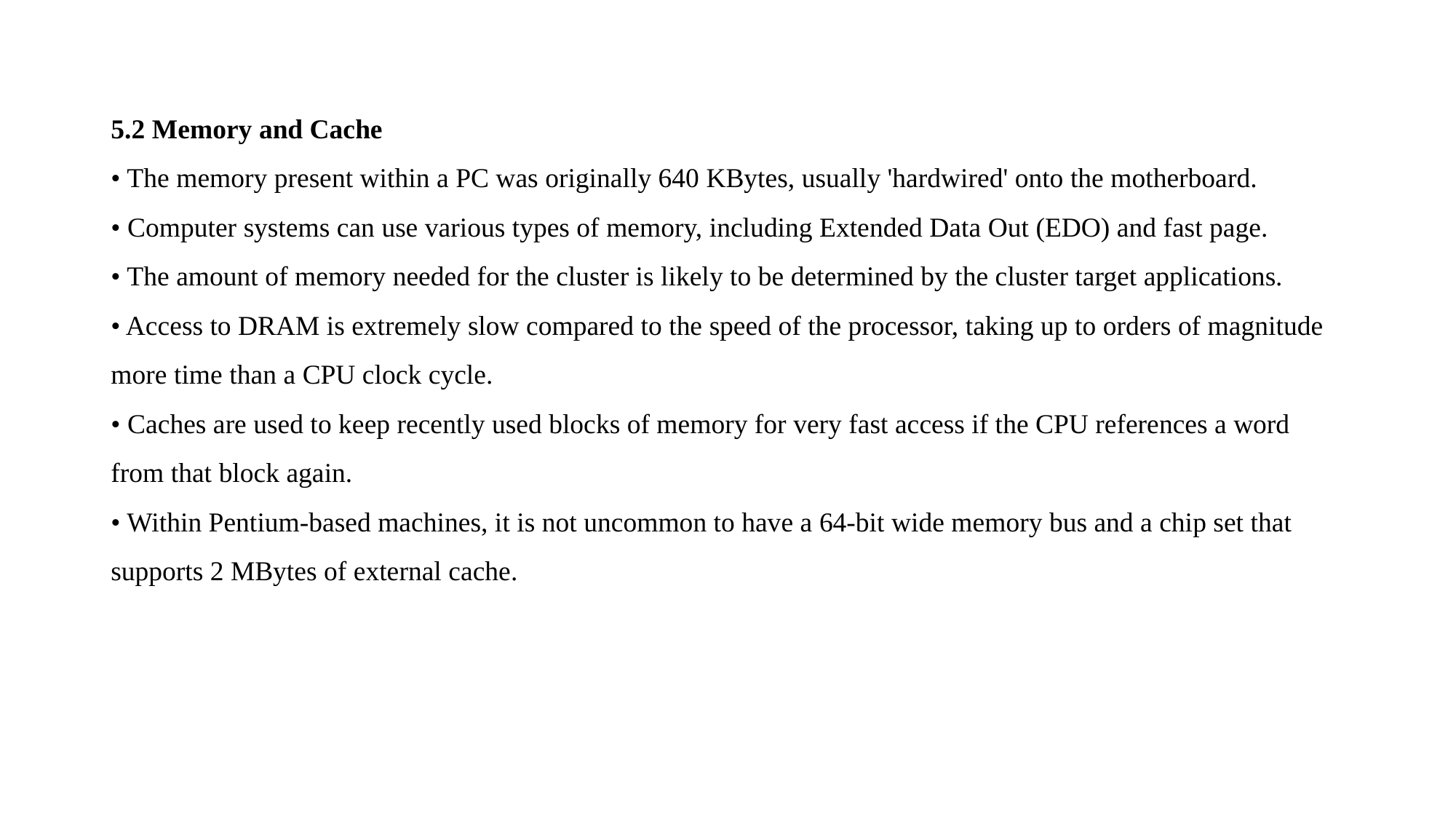

5.2 Memory and Cache
• The memory present within a PC was originally 640 KBytes, usually 'hardwired' onto the motherboard.
• Computer systems can use various types of memory, including Extended Data Out (EDO) and fast page.
• The amount of memory needed for the cluster is likely to be determined by the cluster target applications.
• Access to DRAM is extremely slow compared to the speed of the processor, taking up to orders of magnitude more time than a CPU clock cycle.
• Caches are used to keep recently used blocks of memory for very fast access if the CPU references a word from that block again.
• Within Pentium-based machines, it is not uncommon to have a 64-bit wide memory bus and a chip set that supports 2 MBytes of external cache.